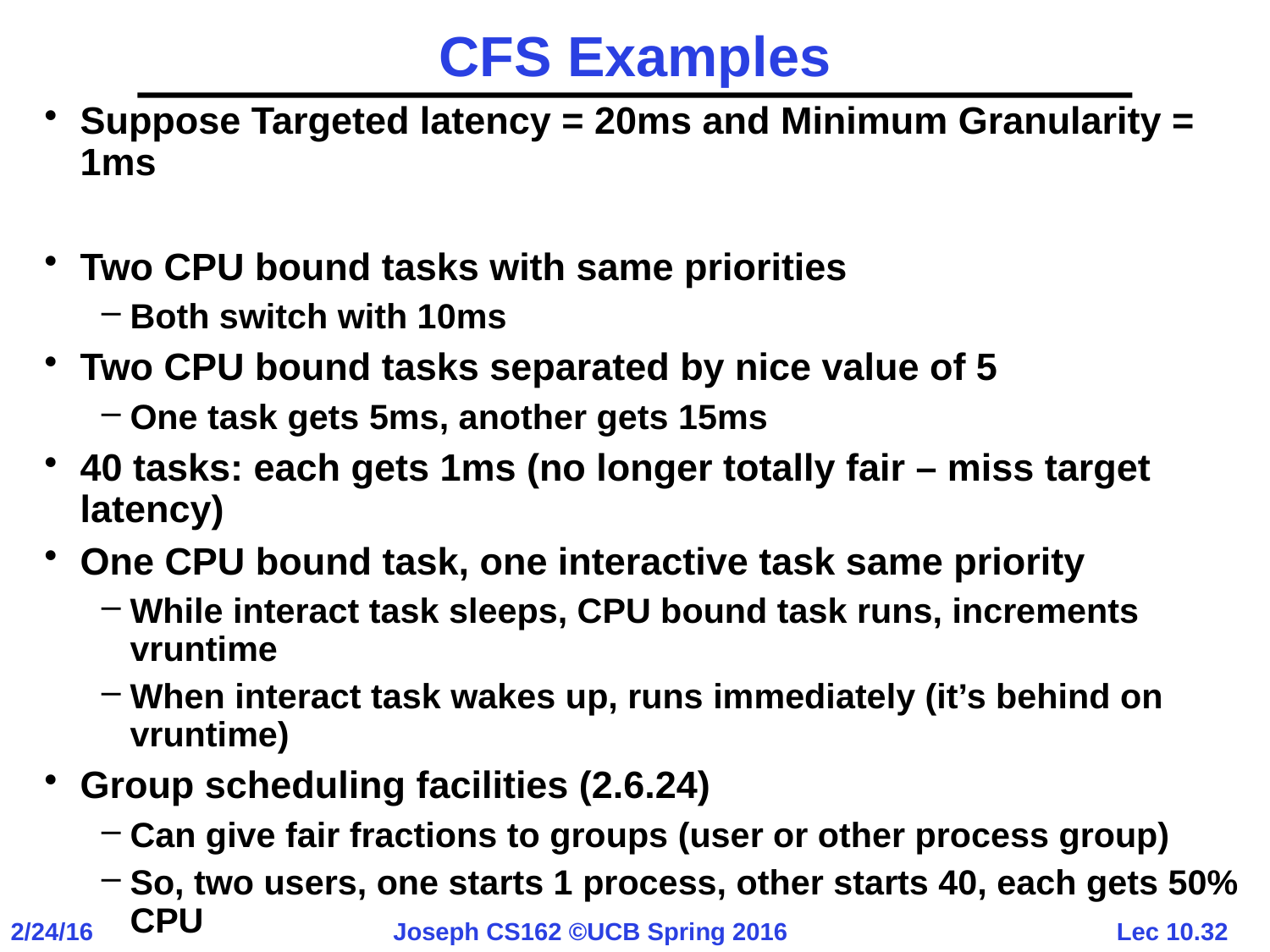

# CFS Examples
Suppose Targeted latency = 20ms and Minimum Granularity = 1ms

Two CPU bound tasks with same priorities
Both switch with 10ms
Two CPU bound tasks separated by nice value of 5
One task gets 5ms, another gets 15ms
40 tasks: each gets 1ms (no longer totally fair – miss target latency)
One CPU bound task, one interactive task same priority
While interact task sleeps, CPU bound task runs, increments vruntime
When interact task wakes up, runs immediately (it’s behind on vruntime)
Group scheduling facilities (2.6.24)
Can give fair fractions to groups (user or other process group)
So, two users, one starts 1 process, other starts 40, each gets 50% CPU